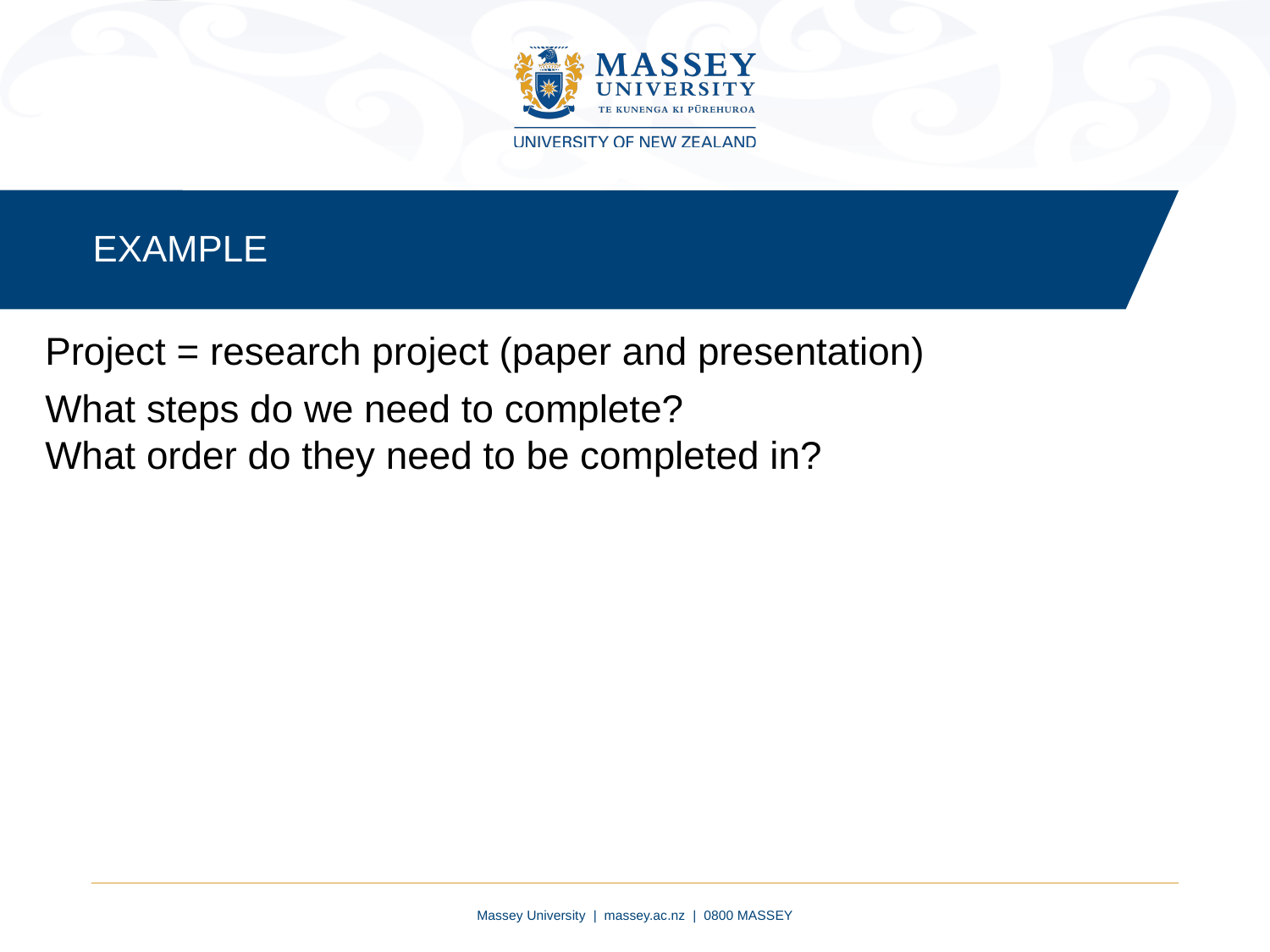

EXAMPLE
Project = research project (paper and presentation)
What steps do we need to complete?
What order do they need to be completed in?